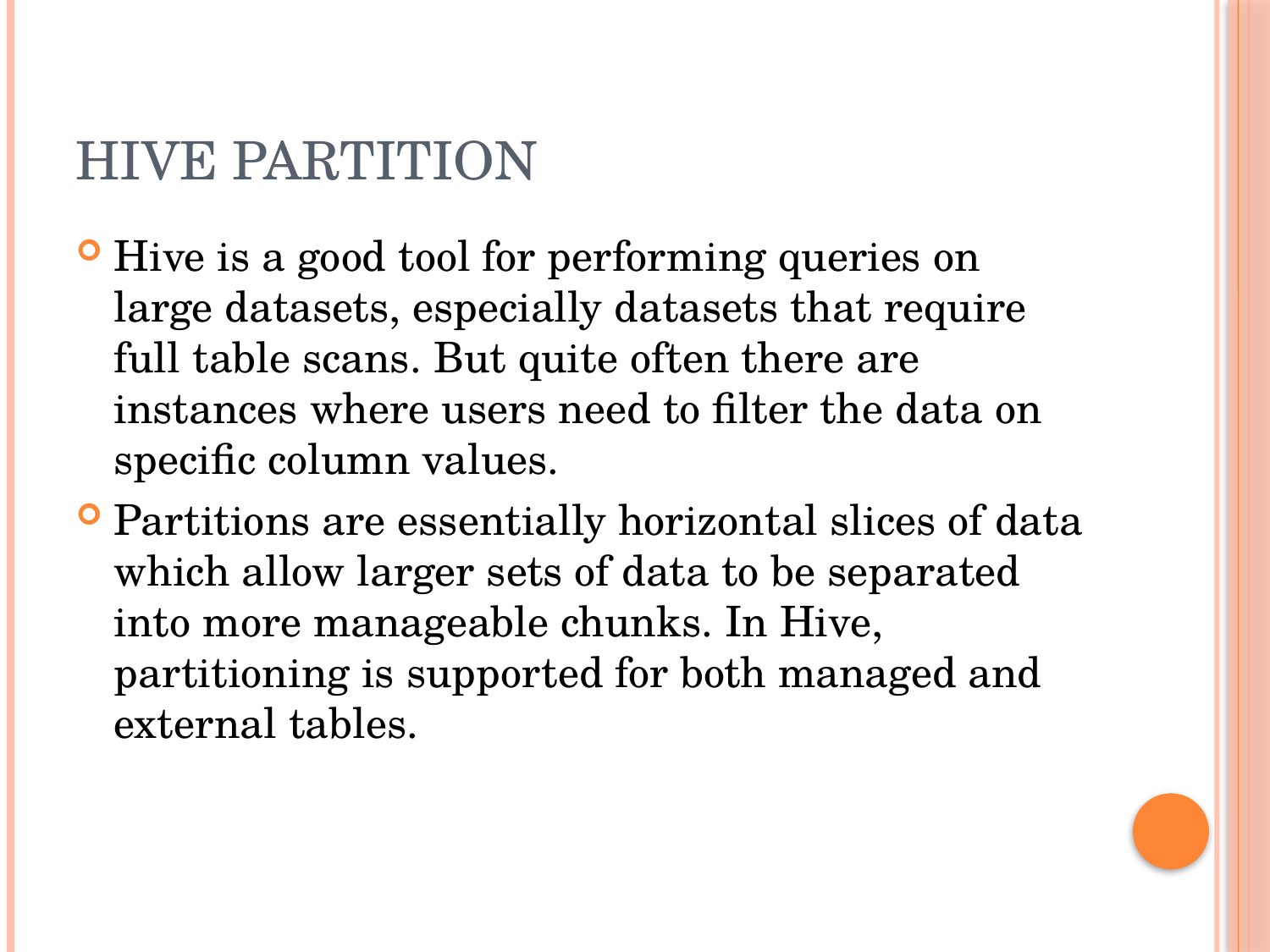

# Hive partition
Hive is a good tool for performing queries on large datasets, especially datasets that require full table scans. But quite often there are instances where users need to filter the data on specific column values.
Partitions are essentially horizontal slices of data which allow larger sets of data to be separated into more manageable chunks. In Hive, partitioning is supported for both managed and external tables.